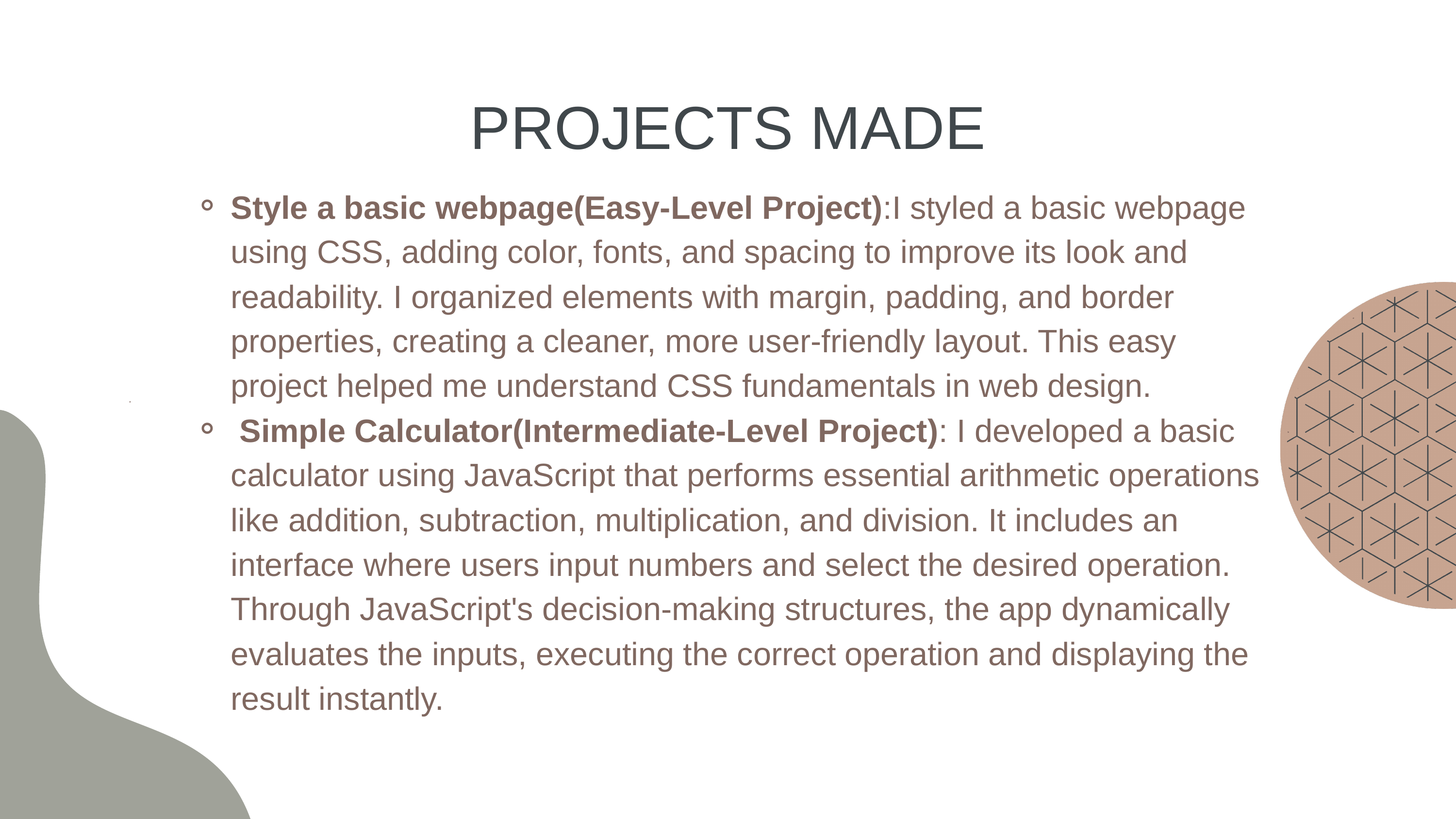

PROJECTS MADE
Style a basic webpage(Easy-Level Project):I styled a basic webpage using CSS, adding color, fonts, and spacing to improve its look and readability. I organized elements with margin, padding, and border properties, creating a cleaner, more user-friendly layout. This easy project helped me understand CSS fundamentals in web design.
 Simple Calculator(Intermediate-Level Project): I developed a basic calculator using JavaScript that performs essential arithmetic operations like addition, subtraction, multiplication, and division. It includes an interface where users input numbers and select the desired operation. Through JavaScript's decision-making structures, the app dynamically evaluates the inputs, executing the correct operation and displaying the result instantly.